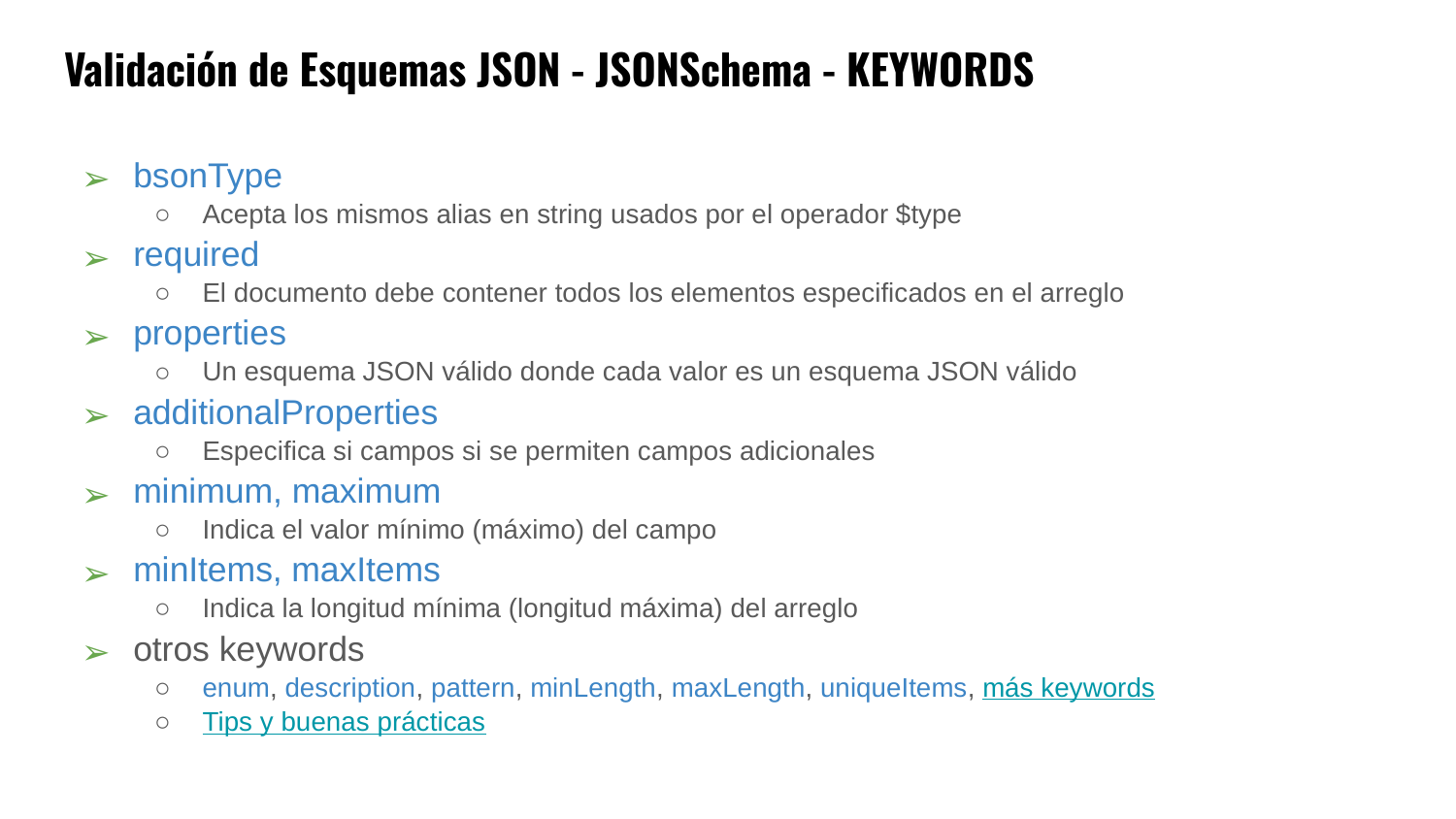

# Validación de Esquemas JSON - JSONSchema - KEYWORDS
bsonType
Acepta los mismos alias en string usados por el operador $type
required
El documento debe contener todos los elementos especificados en el arreglo
properties
Un esquema JSON válido donde cada valor es un esquema JSON válido
additionalProperties
Especifica si campos si se permiten campos adicionales
minimum, maximum
Indica el valor mínimo (máximo) del campo
minItems, maxItems
Indica la longitud mínima (longitud máxima) del arreglo
otros keywords
enum, description, pattern, minLength, maxLength, uniqueItems, más keywords
Tips y buenas prácticas